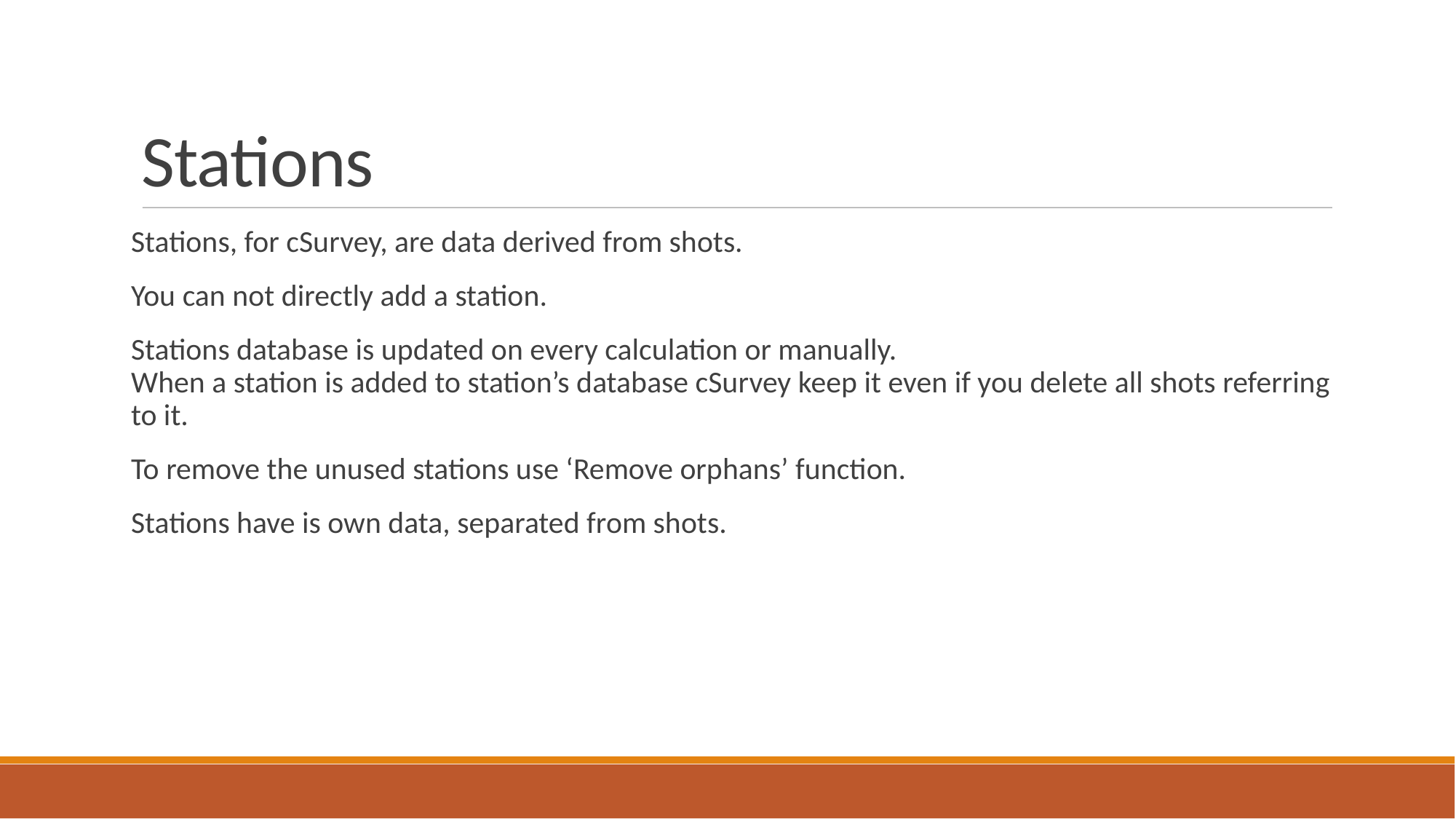

Stations
Stations, for cSurvey, are data derived from shots.
You can not directly add a station.
Stations database is updated on every calculation or manually.
When a station is added to station’s database cSurvey keep it even if you delete all shots referring to it.
To remove the unused stations use ‘Remove orphans’ function.
Stations have is own data, separated from shots.